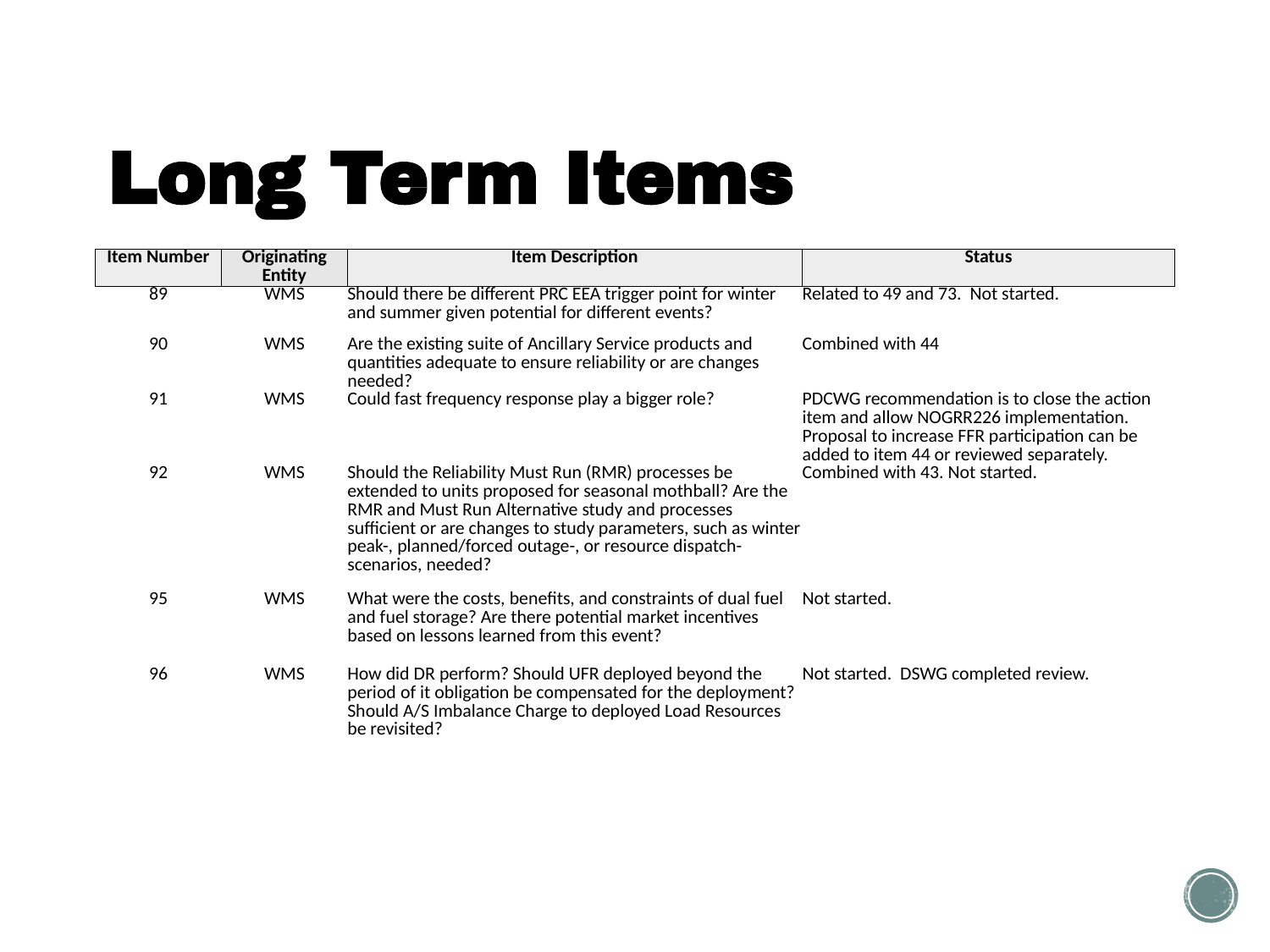

# Long Term Items
| Item Number | Originating Entity | Item Description | Status |
| --- | --- | --- | --- |
| 89 | WMS | Should there be different PRC EEA trigger point for winter and summer given potential for different events? | Related to 49 and 73. Not started. |
| 90 | WMS | Are the existing suite of Ancillary Service products and quantities adequate to ensure reliability or are changes needed? | Combined with 44 |
| 91 | WMS | Could fast frequency response play a bigger role? | PDCWG recommendation is to close the action item and allow NOGRR226 implementation. Proposal to increase FFR participation can be added to item 44 or reviewed separately. |
| 92 | WMS | Should the Reliability Must Run (RMR) processes be extended to units proposed for seasonal mothball? Are the RMR and Must Run Alternative study and processes sufficient or are changes to study parameters, such as winter peak-, planned/forced outage-, or resource dispatch-scenarios, needed? | Combined with 43. Not started. |
| 95 | WMS | What were the costs, benefits, and constraints of dual fuel and fuel storage? Are there potential market incentives based on lessons learned from this event? | Not started. |
| 96 | WMS | How did DR perform? Should UFR deployed beyond the period of it obligation be compensated for the deployment? Should A/S Imbalance Charge to deployed Load Resources be revisited? | Not started. DSWG completed review. |